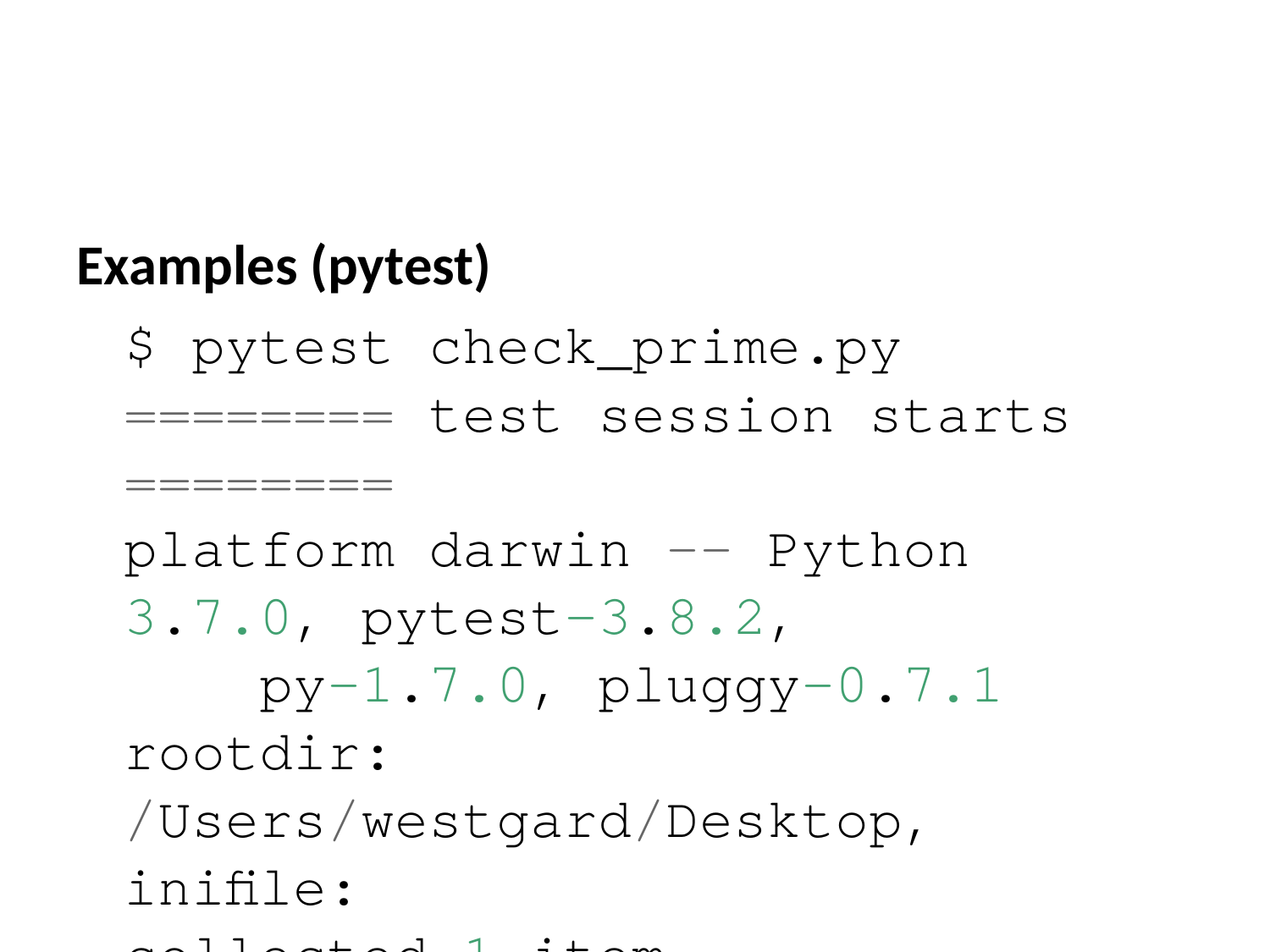

Examples (pytest)
$ pytest check_prime.py
======== test session starts ========
platform darwin -- Python 3.7.0, pytest-3.8.2,
    py-1.7.0, pluggy-0.7.1
rootdir: /Users/westgard/Desktop, inifile:
collected 1 item
check_prime.py .   [100%]
======== 1 passed in 0.03 seconds ========